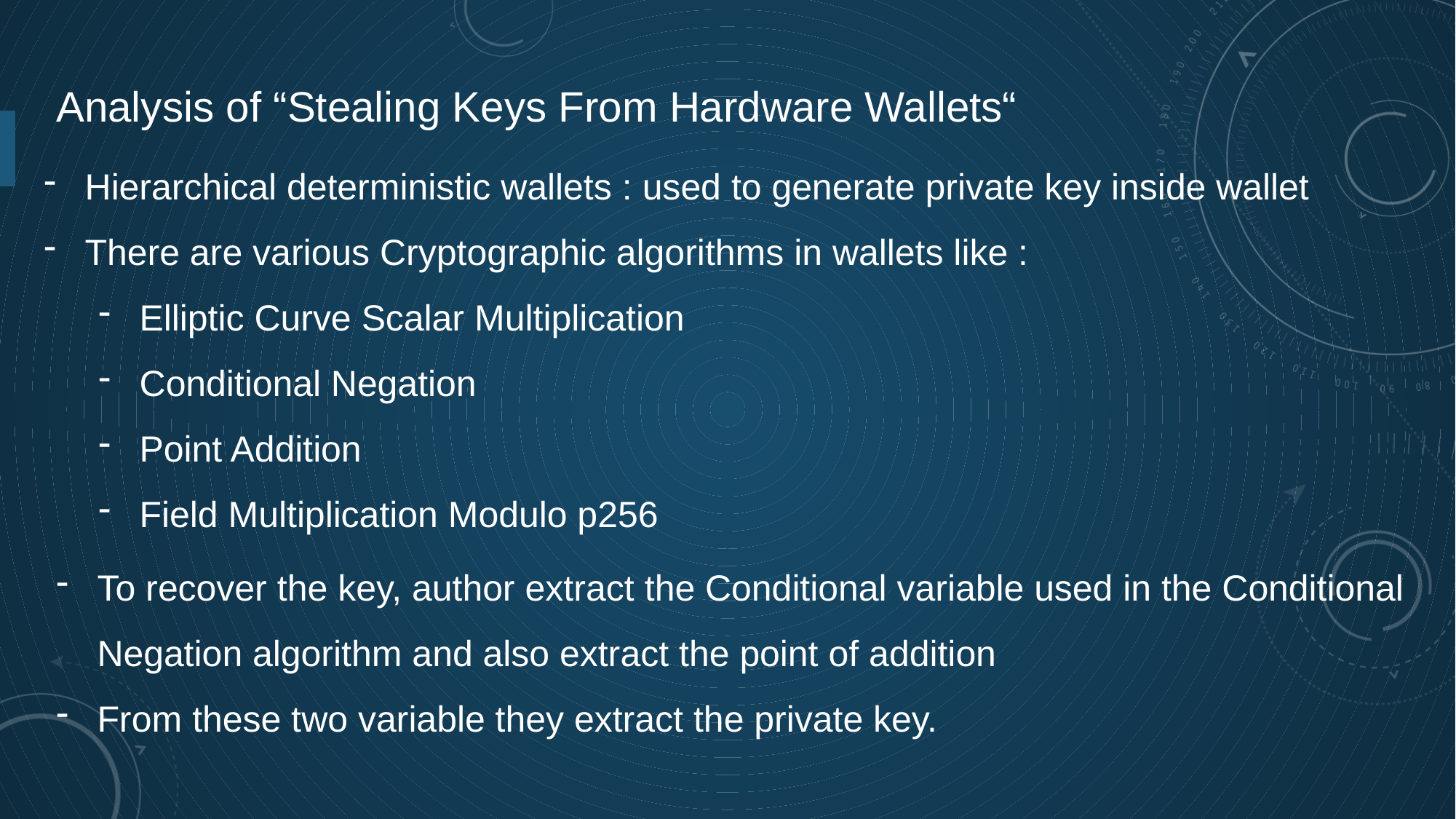

Analysis of “Stealing Keys From Hardware Wallets“

Hierarchical deterministic wallets : used to generate private key inside wallet
There are various Cryptographic algorithms in wallets like :
Elliptic Curve Scalar Multiplication
Conditional Negation
Point Addition
Field Multiplication Modulo p256
To recover the key, author extract the Conditional variable used in the Conditional Negation algorithm and also extract the point of addition
From these two variable they extract the private key.